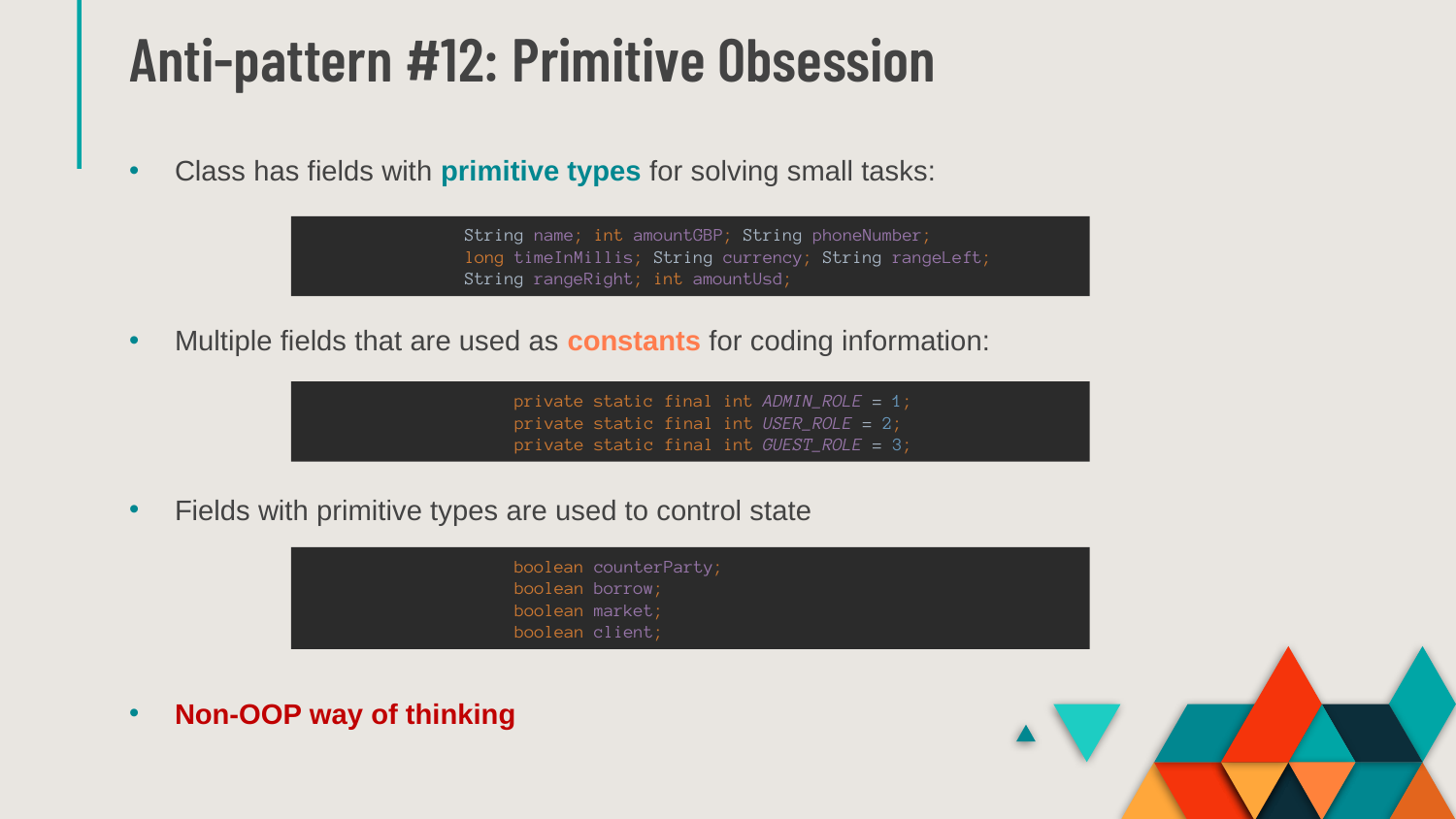

# Anti-pattern #12: Primitive Obsession
Class has fields with primitive types for solving small tasks:

Multiple fields that are used as constants for coding information:

Fields with primitive types are used to control state

Non-OOP way of thinking

                String name; int amountGBP; String phoneNumber;
                long timeInMillis; String currency; String rangeLeft;
                String rangeRight; int amountUsd;
                     private static final int ADMIN_ROLE = 1;
                     private static final int USER_ROLE = 2;
                     private static final int GUEST_ROLE = 3;
                     boolean counterParty;
                     boolean borrow;
                     boolean market;
                     boolean client;